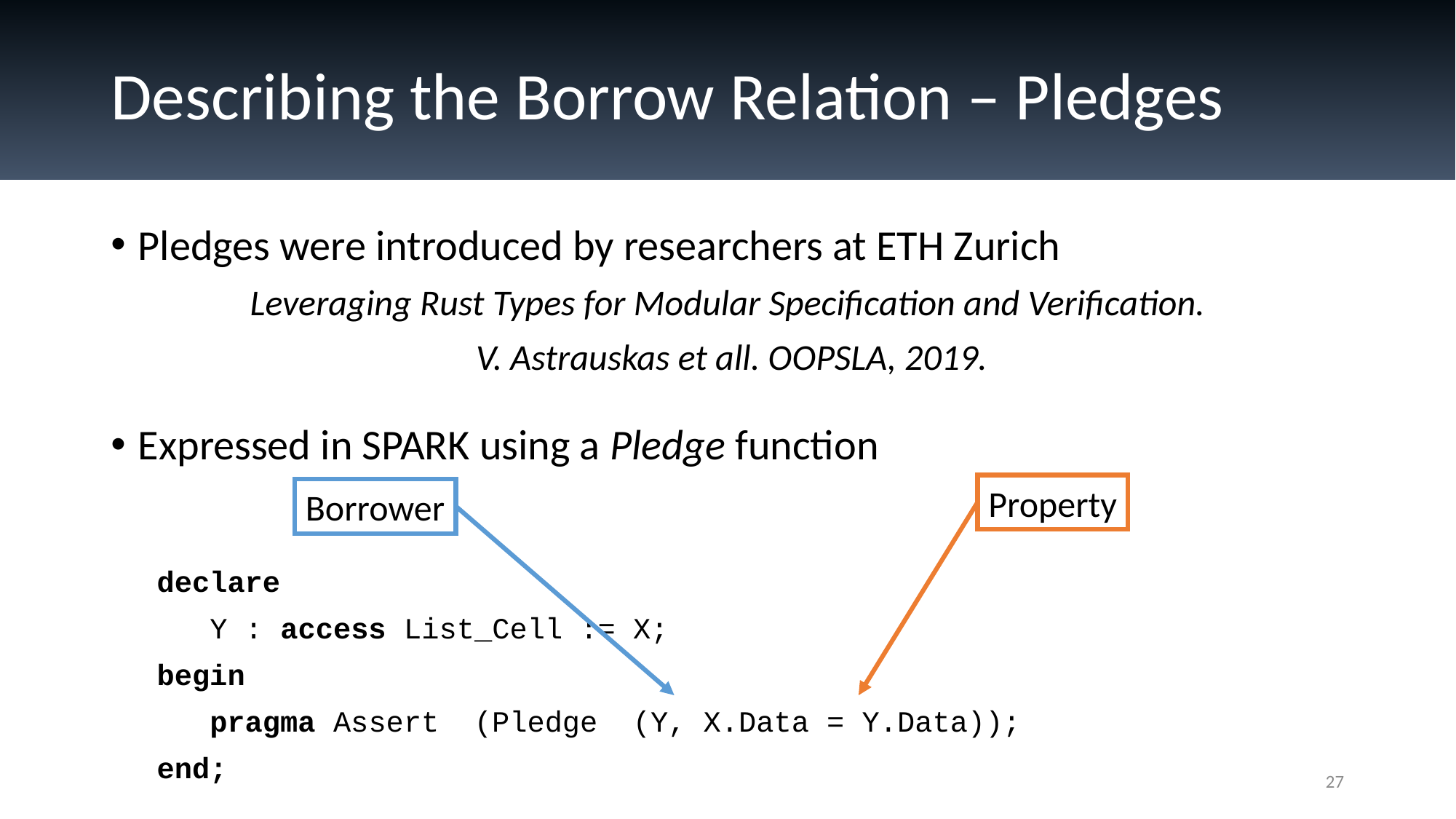

# Describing the Borrow Relation – Pledges
Pledges were introduced by researchers at ETH Zurich
Leveraging Rust Types for Modular Specification and Verification.
 V. Astrauskas et all. OOPSLA, 2019.

Expressed in SPARK using a Pledge function
Property
Borrower
declare
   Y : access List_Cell := X;
begin
   pragma Assert  (Pledge  (Y, X.Data = Y.Data));
end;
27